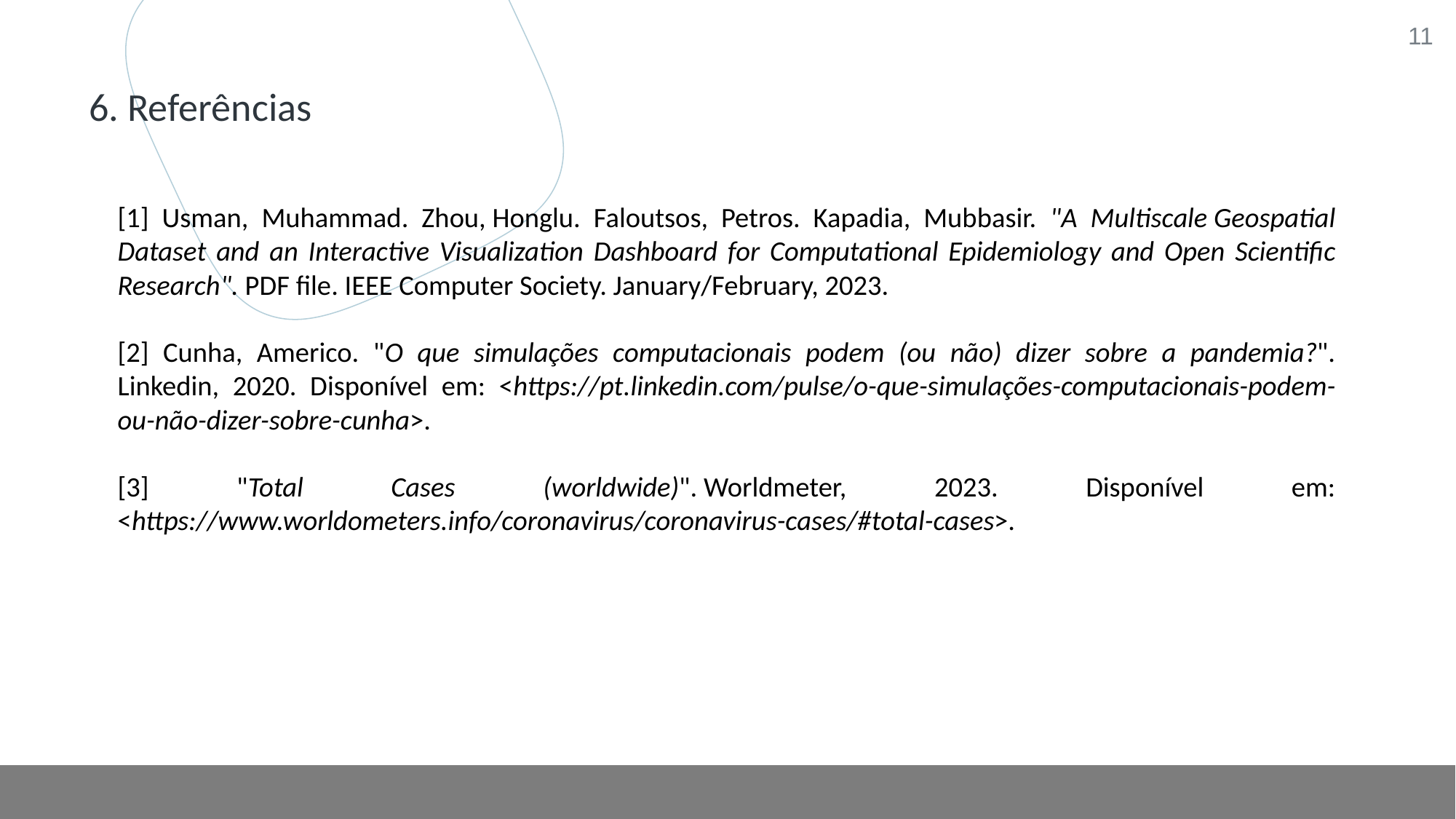

11
# 6. Referências
[1] Usman, Muhammad. Zhou, Honglu. Faloutsos, Petros. Kapadia, Mubbasir. "A Multiscale Geospatial Dataset and an Interactive Visualization Dashboard for Computational Epidemiology and Open Scientific Research". PDF file. IEEE Computer Society. January/February, 2023.

[2] Cunha, Americo. "O que simulações computacionais podem (ou não) dizer sobre a pandemia?". Linkedin, 2020. Disponível em: <https://pt.linkedin.com/pulse/o-que-simulações-computacionais-podem-ou-não-dizer-sobre-cunha>.

[3] "Total Cases (worldwide)". Worldmeter, 2023. Disponível em: <https://www.worldometers.info/coronavirus/coronavirus-cases/#total-cases>.